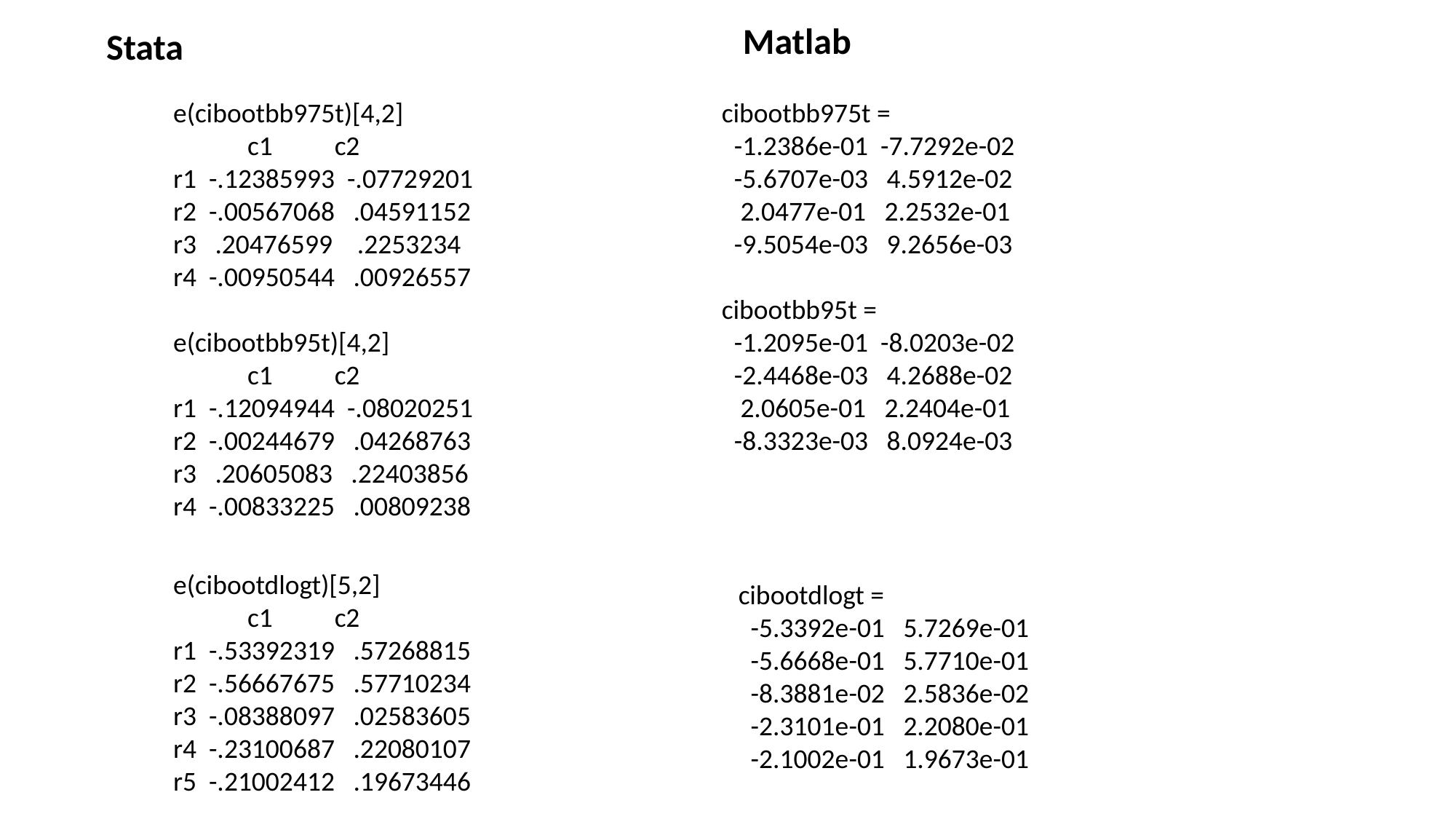

Matlab
Stata
e(cibootbb975t)[4,2]
            c1          c2
r1  -.12385993  -.07729201
r2  -.00567068   .04591152
r3   .20476599    .2253234
r4  -.00950544   .00926557

e(cibootbb95t)[4,2]
            c1          c2
r1  -.12094944  -.08020251
r2  -.00244679   .04268763
r3   .20605083   .22403856
r4  -.00833225   .00809238
cibootbb975t =
  -1.2386e-01  -7.7292e-02
  -5.6707e-03   4.5912e-02
   2.0477e-01   2.2532e-01
  -9.5054e-03   9.2656e-03

cibootbb95t =
  -1.2095e-01  -8.0203e-02
  -2.4468e-03   4.2688e-02
   2.0605e-01   2.2404e-01
  -8.3323e-03   8.0924e-03
e(cibootdlogt)[5,2]
            c1          c2
r1  -.53392319   .57268815
r2  -.56667675   .57710234
r3  -.08388097   .02583605
r4  -.23100687   .22080107
r5  -.21002412   .19673446
cibootdlogt =
  -5.3392e-01   5.7269e-01
  -5.6668e-01   5.7710e-01
  -8.3881e-02   2.5836e-02
  -2.3101e-01   2.2080e-01
  -2.1002e-01   1.9673e-01